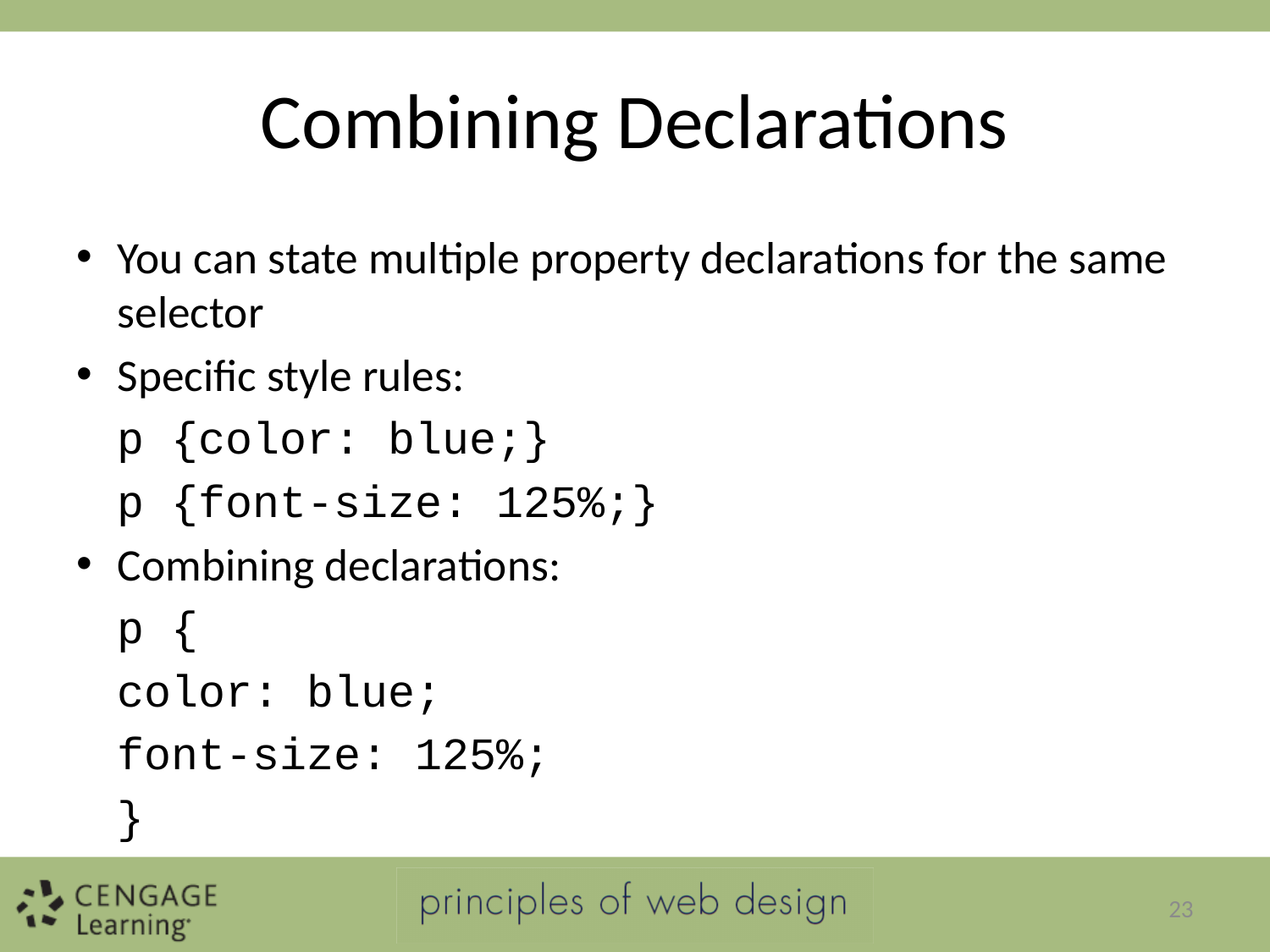

# Combining Declarations
You can state multiple property declarations for the same selector
Specific style rules:
p {color: blue;}
p {font-size: 125%;}
Combining declarations:
p {
color: blue;
font-size: 125%;
}
23